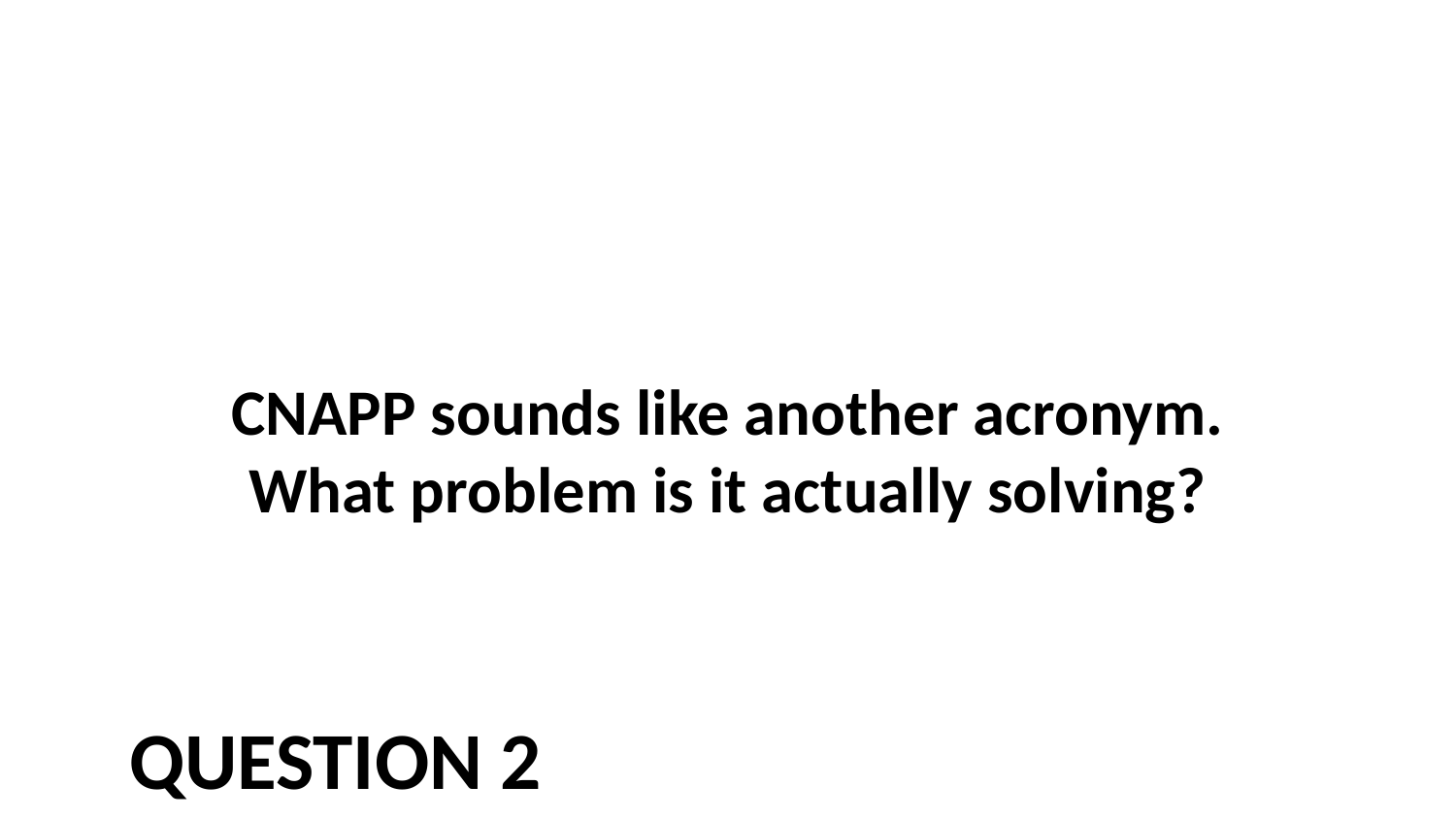

CNAPP sounds like another acronym.
What problem is it actually solving?

# Question 2